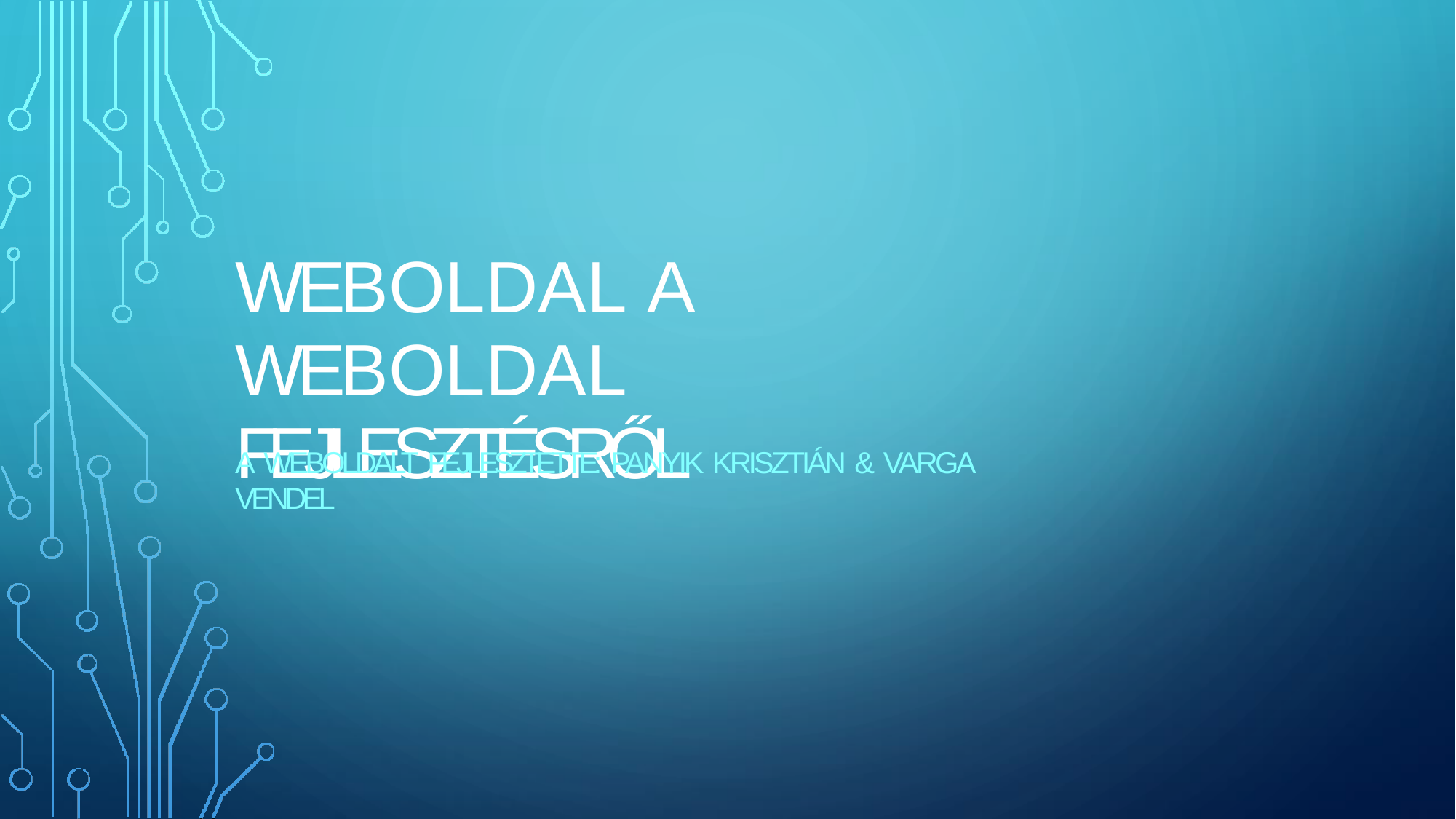

WEBOLDAL A WEBOLDAL
FEJLESZTÉSRŐL
A WEBOLDALT FEJLESZTETTE: PANYIK KRISZTIÁN & VARGA VENDEL